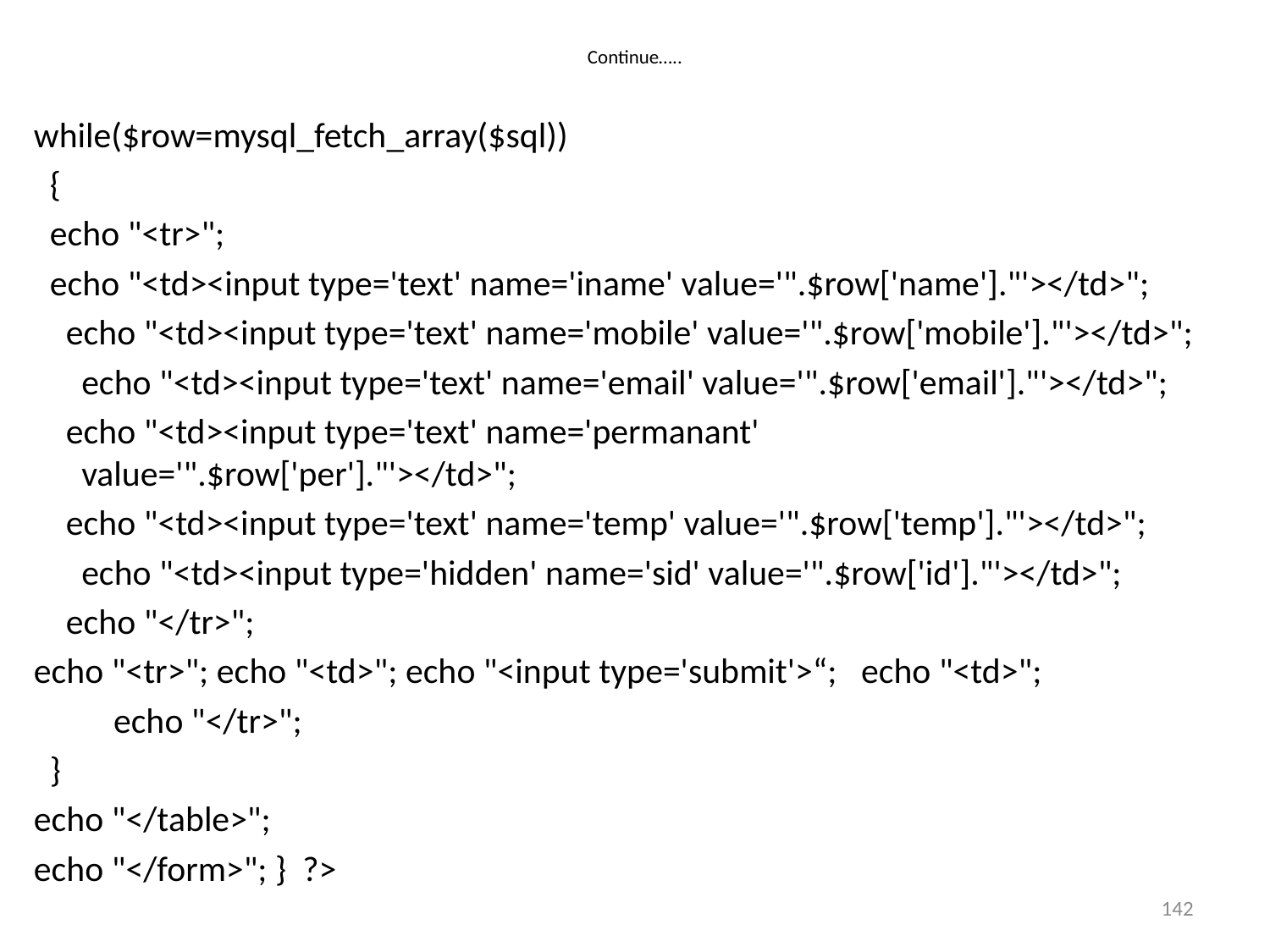

# Continue…..
while($row=mysql_fetch_array($sql))
  {
  echo "<tr>";
  echo "<td><input type='text' name='iname' value='".$row['name']."'></td>";
    echo "<td><input type='text' name='mobile' value='".$row['mobile']."'></td>";
	echo "<td><input type='text' name='email' value='".$row['email']."'></td>";
    echo "<td><input type='text' name='permanant' value='".$row['per']."'></td>";
    echo "<td><input type='text' name='temp' value='".$row['temp']."'></td>";
	echo "<td><input type='hidden' name='sid' value='".$row['id']."'></td>";
    echo "</tr>";
echo "<tr>"; echo "<td>"; echo "<input type='submit'>“;   echo "<td>";
	    echo "</tr>";
  }
echo "</table>";
echo "</form>"; }  ?>
142